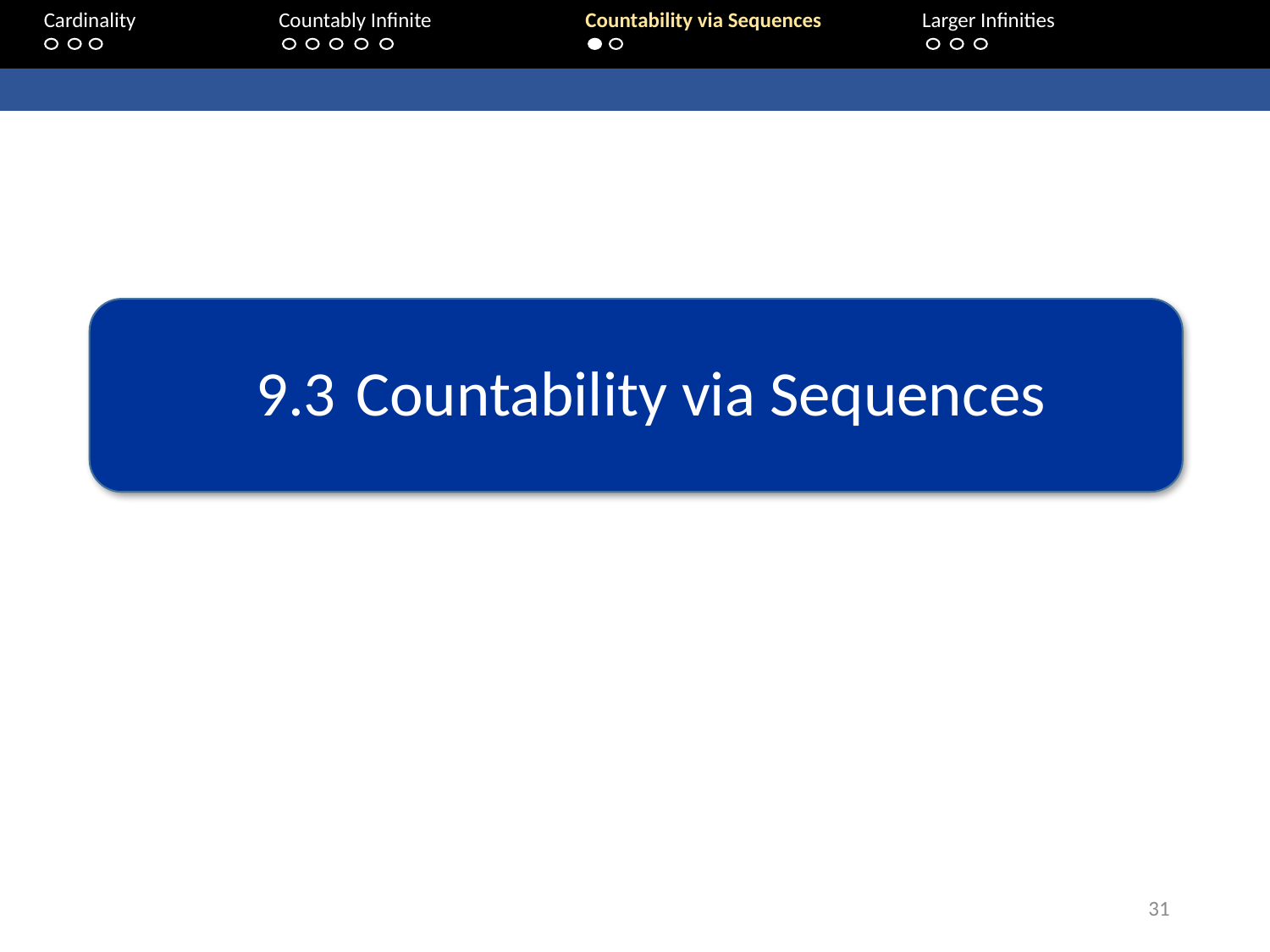

Cardinality	 Countably Infinite	Countability via Sequences	Larger Infinities

9.3	Countability via Sequences
31